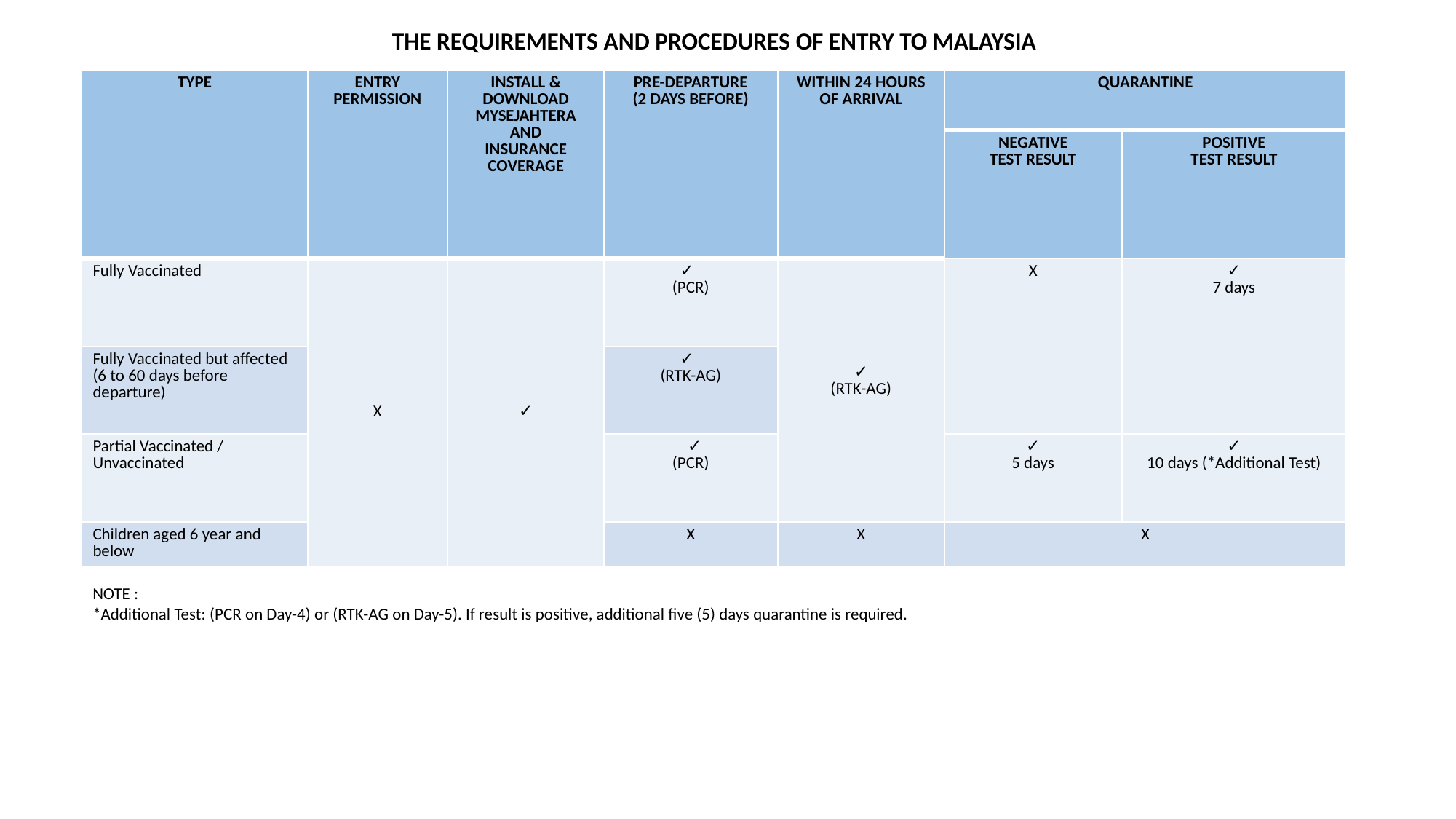

THE REQUIREMENTS AND PROCEDURES OF ENTRY TO MALAYSIA
| TYPE | ENTRY PERMISSION | INSTALL & DOWNLOAD MYSEJAHTERA AND INSURANCE COVERAGE | PRE-DEPARTURE (2 DAYS BEFORE) | WITHIN 24 HOURS OF ARRIVAL | QUARANTINE |  |
| --- | --- | --- | --- | --- | --- | --- |
|  |  |  |  |  | NEGATIVE TEST RESULT | POSITIVE TEST RESULT |
| Fully Vaccinated | X | ✓ | ✓ (PCR) | ✓ (RTK-AG) | X | ✓ 7 days |
| Fully Vaccinated but affected (6 to 60 days before departure) |  |  | ✓ (RTK-AG) | / | X |  |
| Partial Vaccinated / Unvaccinated |  |  | ✓ (PCR) |  | ✓ 5 days | ✓ 10 days (\*Additional Test) |
| Children aged 6 year and below |  |  | X | X | X |  |
NOTE :
*Additional Test: (PCR on Day-4) or (RTK-AG on Day-5). If result is positive, additional five (5) days quarantine is required.